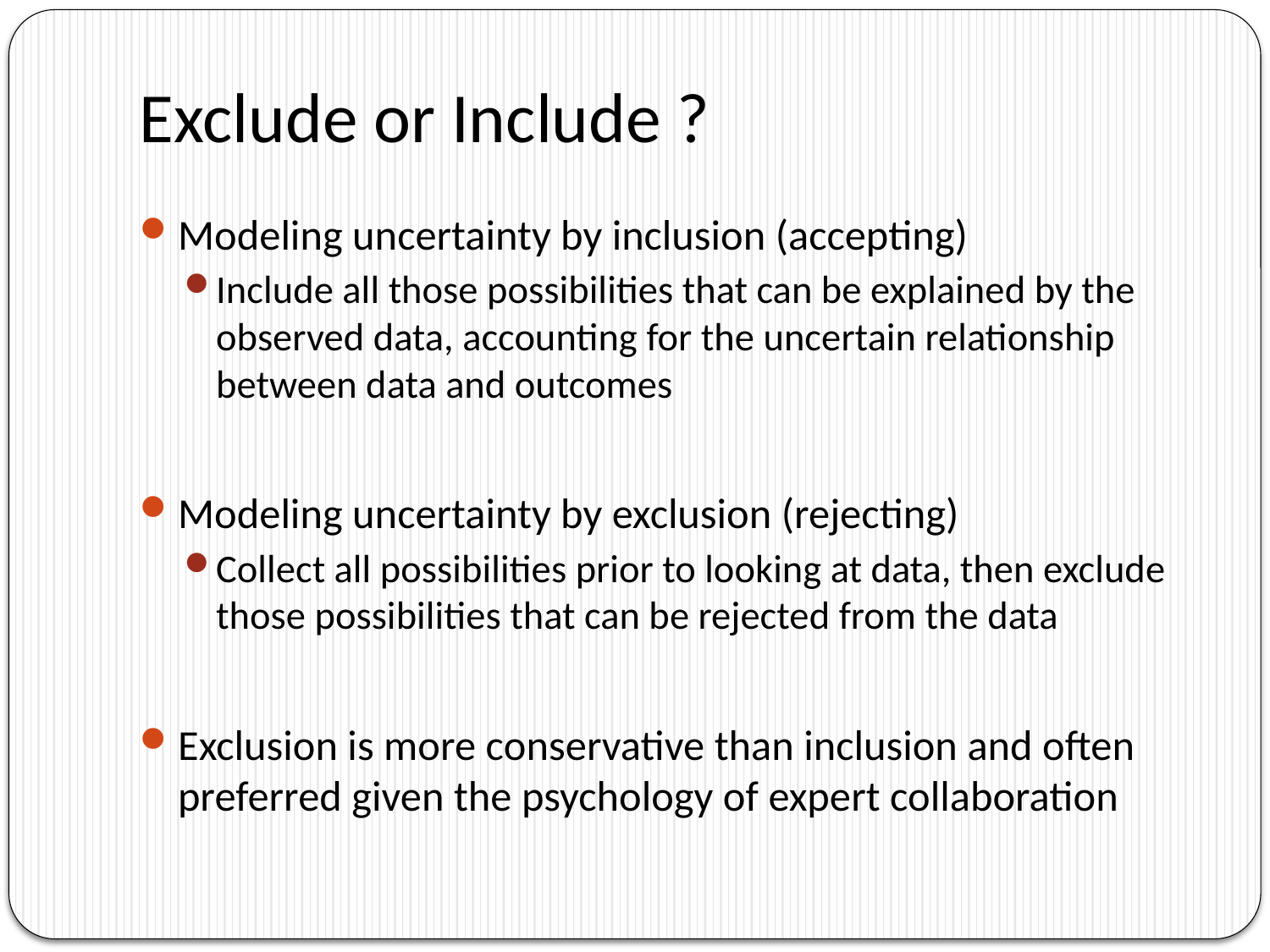

# Exclude or Include ?
Modeling uncertainty by inclusion (accepting)
Include all those possibilities that can be explained by the observed data, accounting for the uncertain relationship between data and outcomes

Modeling uncertainty by exclusion (rejecting)
Collect all possibilities prior to looking at data, then exclude those possibilities that can be rejected from the data

Exclusion is more conservative than inclusion and often preferred given the psychology of expert collaboration